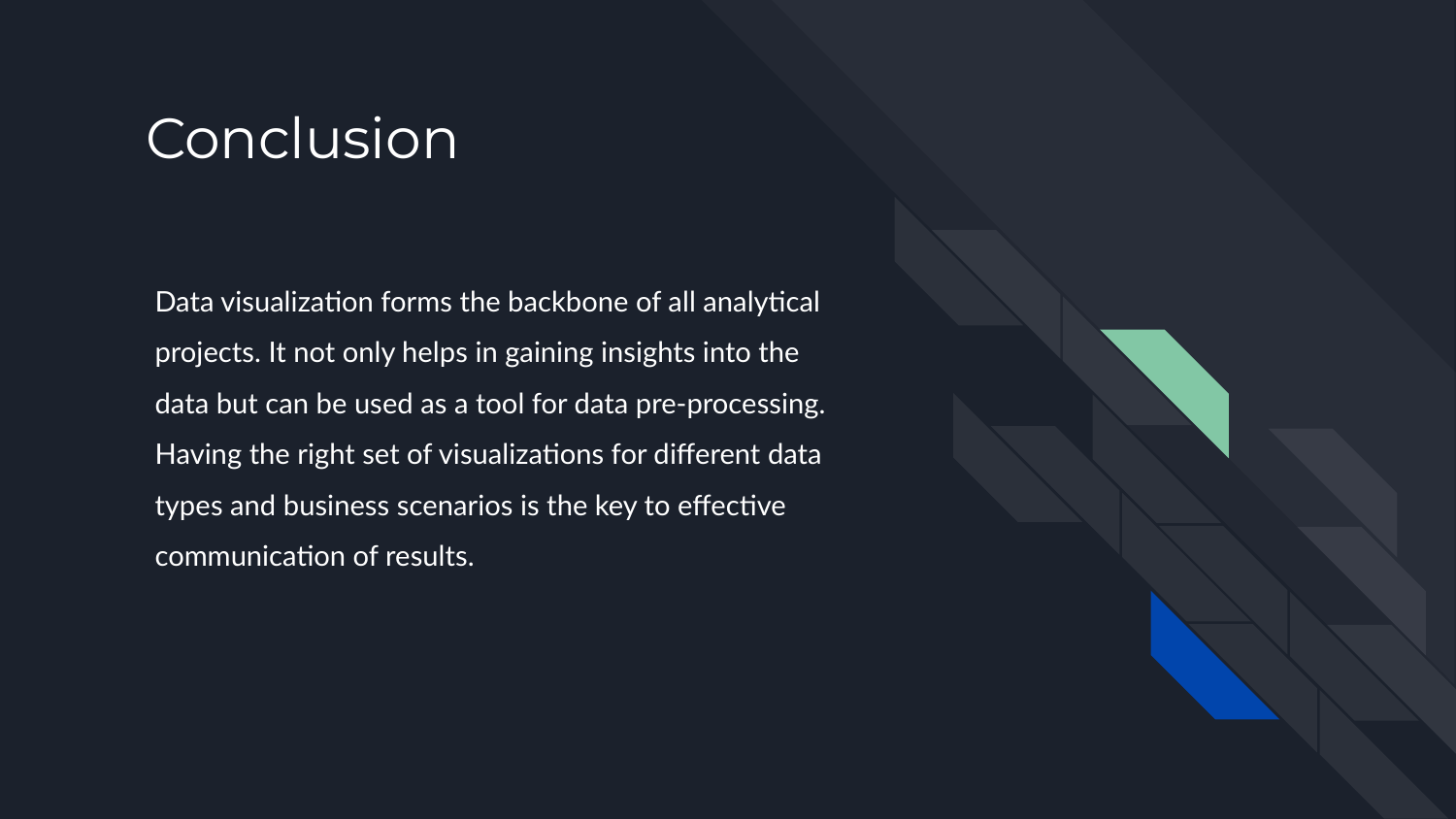

# Conclusion
Data visualization forms the backbone of all analytical projects. It not only helps in gaining insights into the data but can be used as a tool for data pre-processing. Having the right set of visualizations for different data types and business scenarios is the key to effective communication of results.